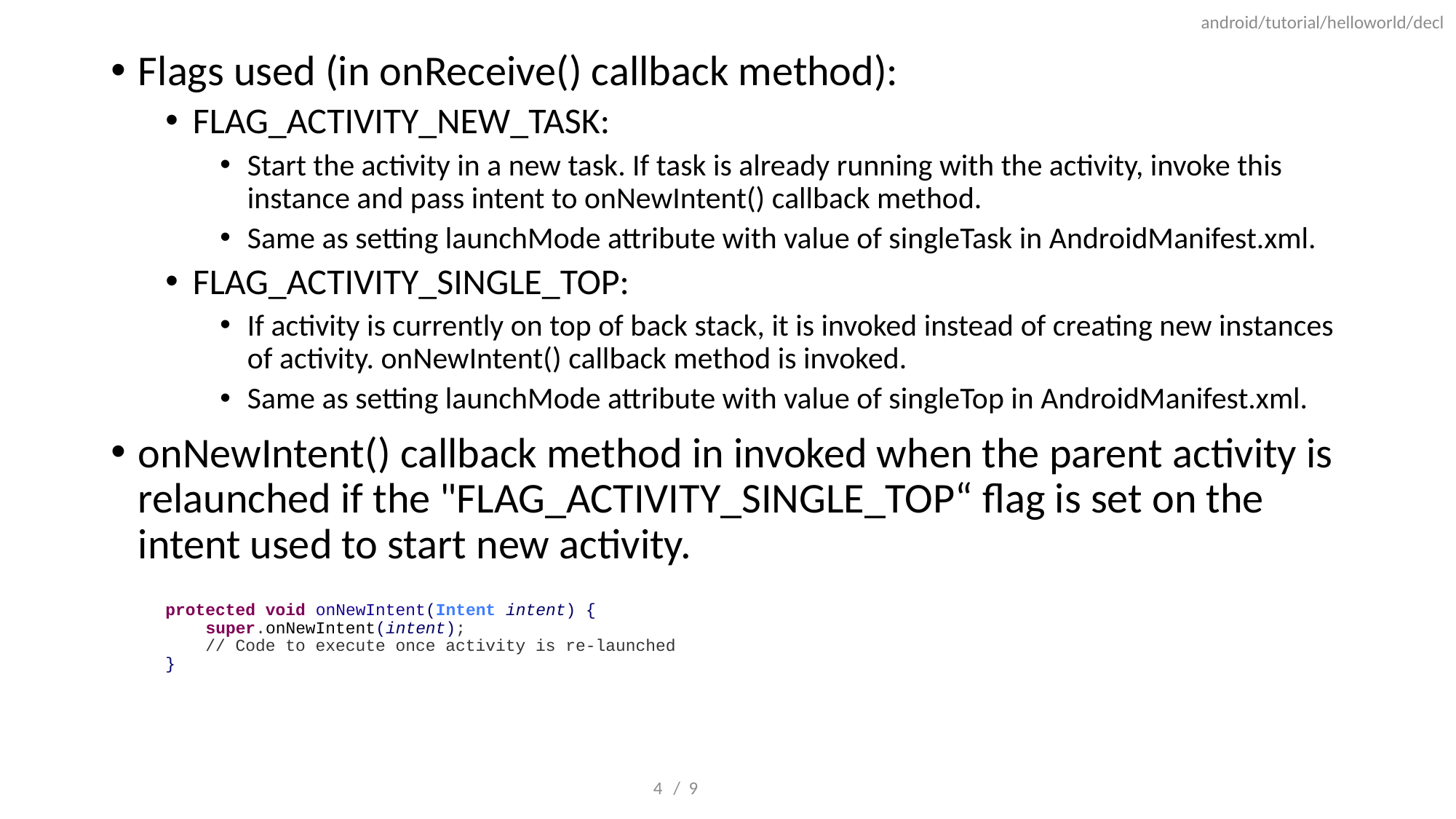

android/tutorial/helloworld/decl

Flags used (in onReceive() callback method):
FLAG_ACTIVITY_NEW_TASK:
Start the activity in a new task. If task is already running with the activity, invoke this instance and pass intent to onNewIntent() callback method.
Same as setting launchMode attribute with value of singleTask in AndroidManifest.xml.
FLAG_ACTIVITY_SINGLE_TOP:
If activity is currently on top of back stack, it is invoked instead of creating new instances of activity. onNewIntent() callback method is invoked.
Same as setting launchMode attribute with value of singleTop in AndroidManifest.xml.
onNewIntent() callback method in invoked when the parent activity is relaunched if the "FLAG_ACTIVITY_SINGLE_TOP“ flag is set on the intent used to start new activity.

protected void onNewIntent(Intent intent) {
    super.onNewIntent(intent);
    // Code to execute once activity is re-launched
}

4
/  9